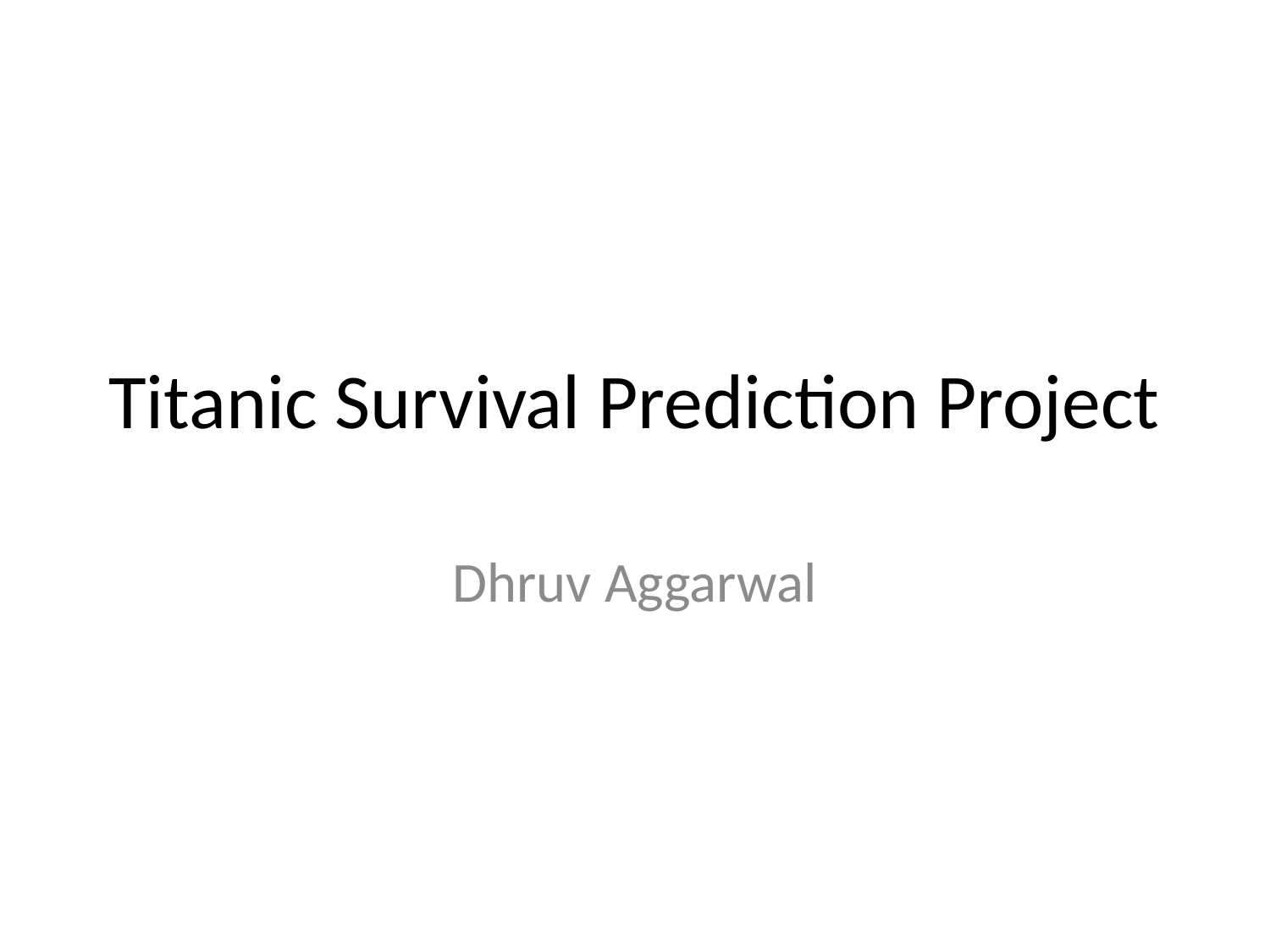

# Titanic Survival Prediction Project
Dhruv Aggarwal